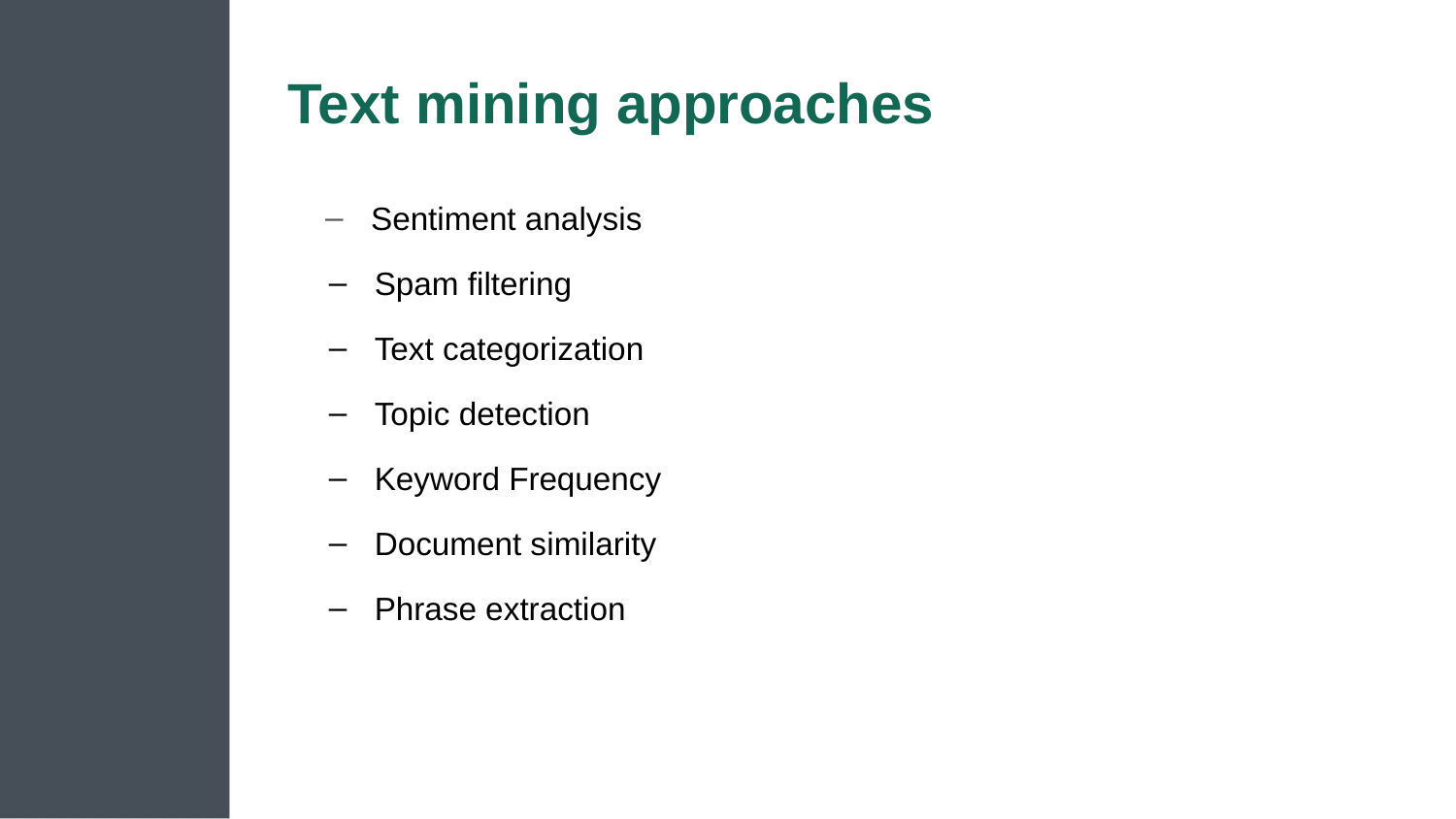

# Text mining approaches
Sentiment analysis
Spam filtering
Text categorization
Topic detection
Keyword Frequency
Document similarity
Phrase extraction